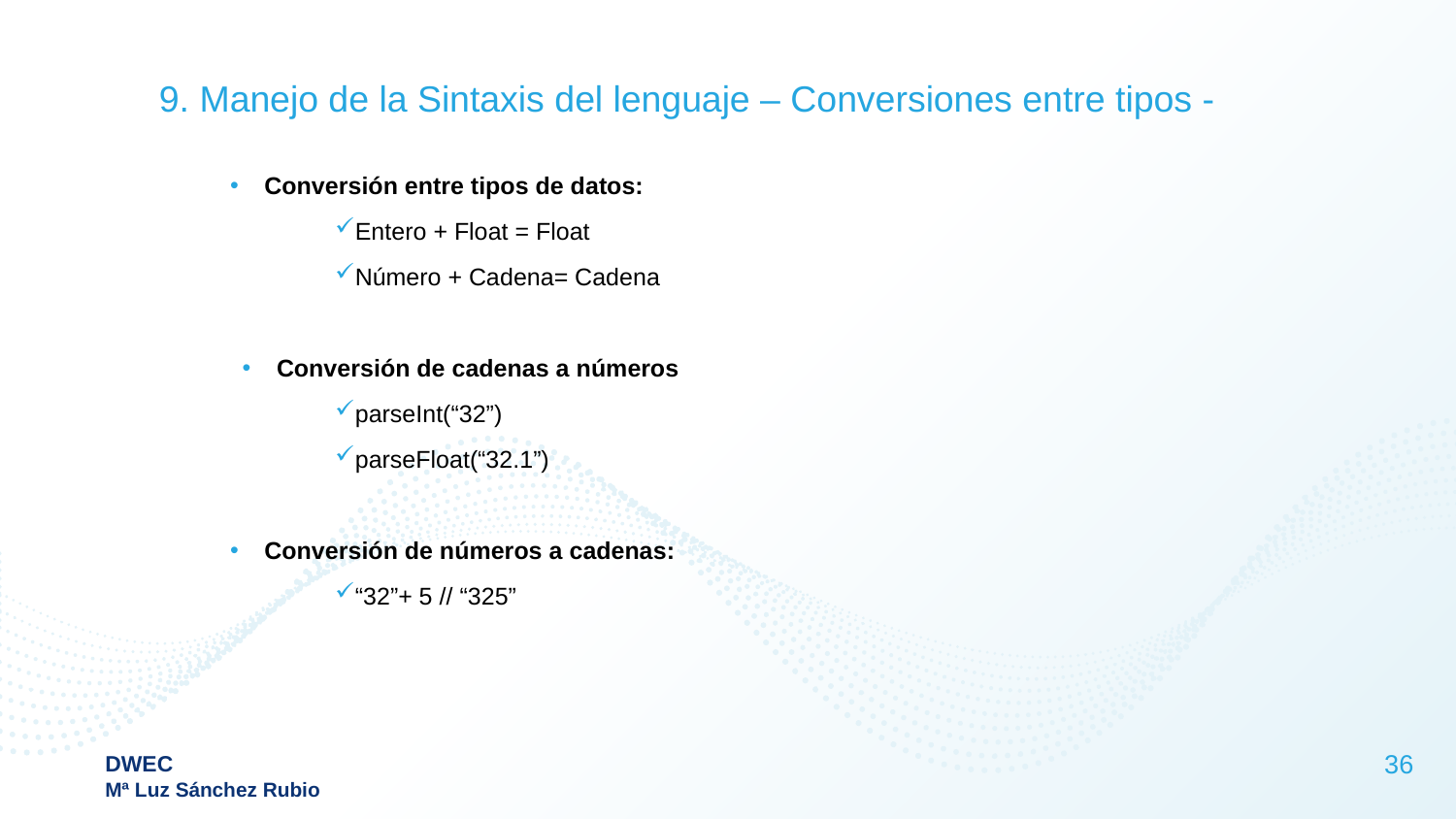

# 9. Manejo de la Sintaxis del lenguaje – Conversiones entre tipos -
Conversión entre tipos de datos:
Entero + Float = Float
Número + Cadena= Cadena

Conversión de cadenas a números
parseInt(“32”)
parseFloat(“32.1”)

Conversión de números a cadenas:
“32”+ 5 // “325”

36
DWEC
Mª Luz Sánchez Rubio